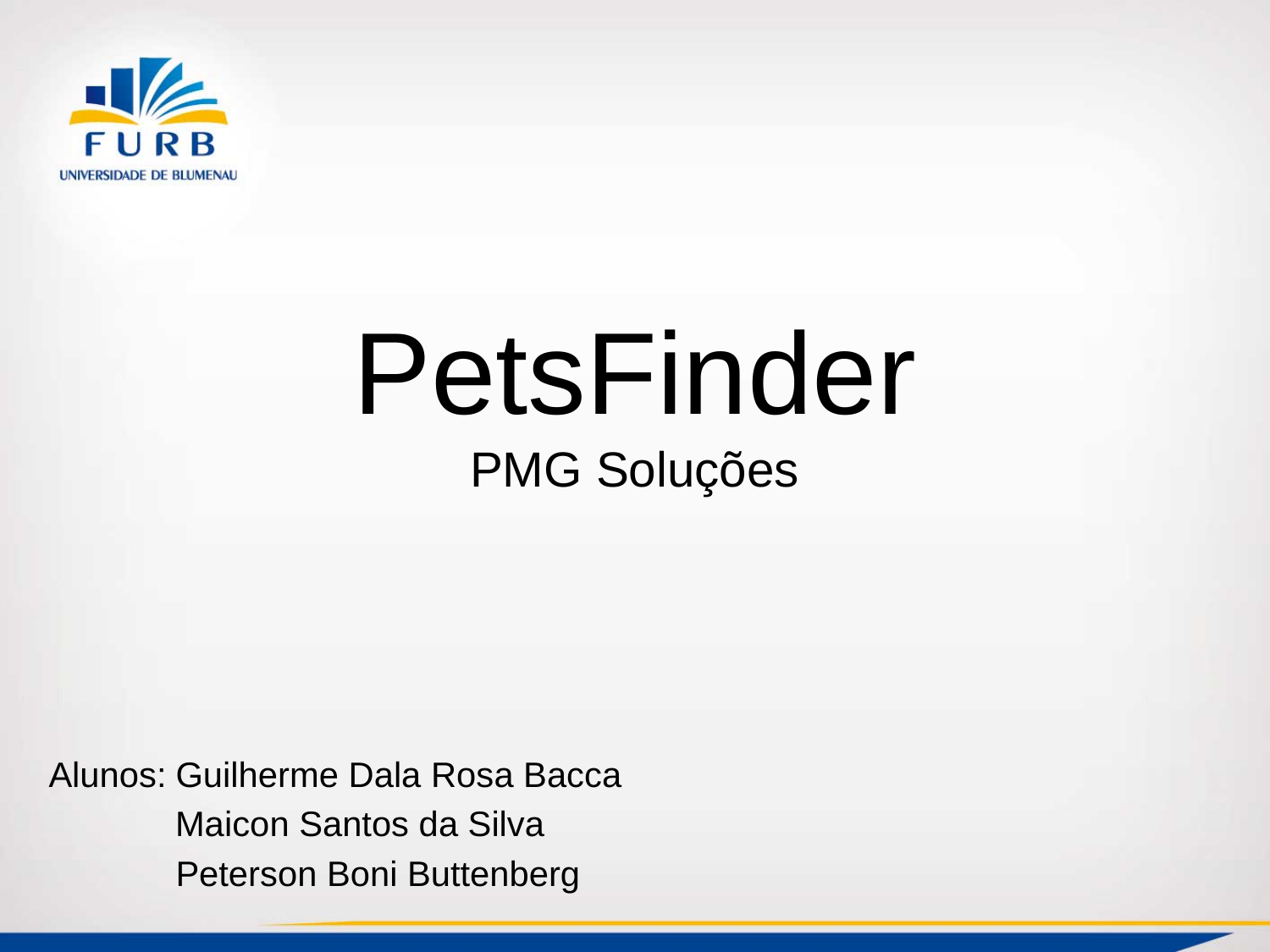

# PetsFinder PMG Soluções
Alunos:	Guilherme Dala Rosa Bacca
             Maicon Santos da Silva
	Peterson Boni Buttenberg